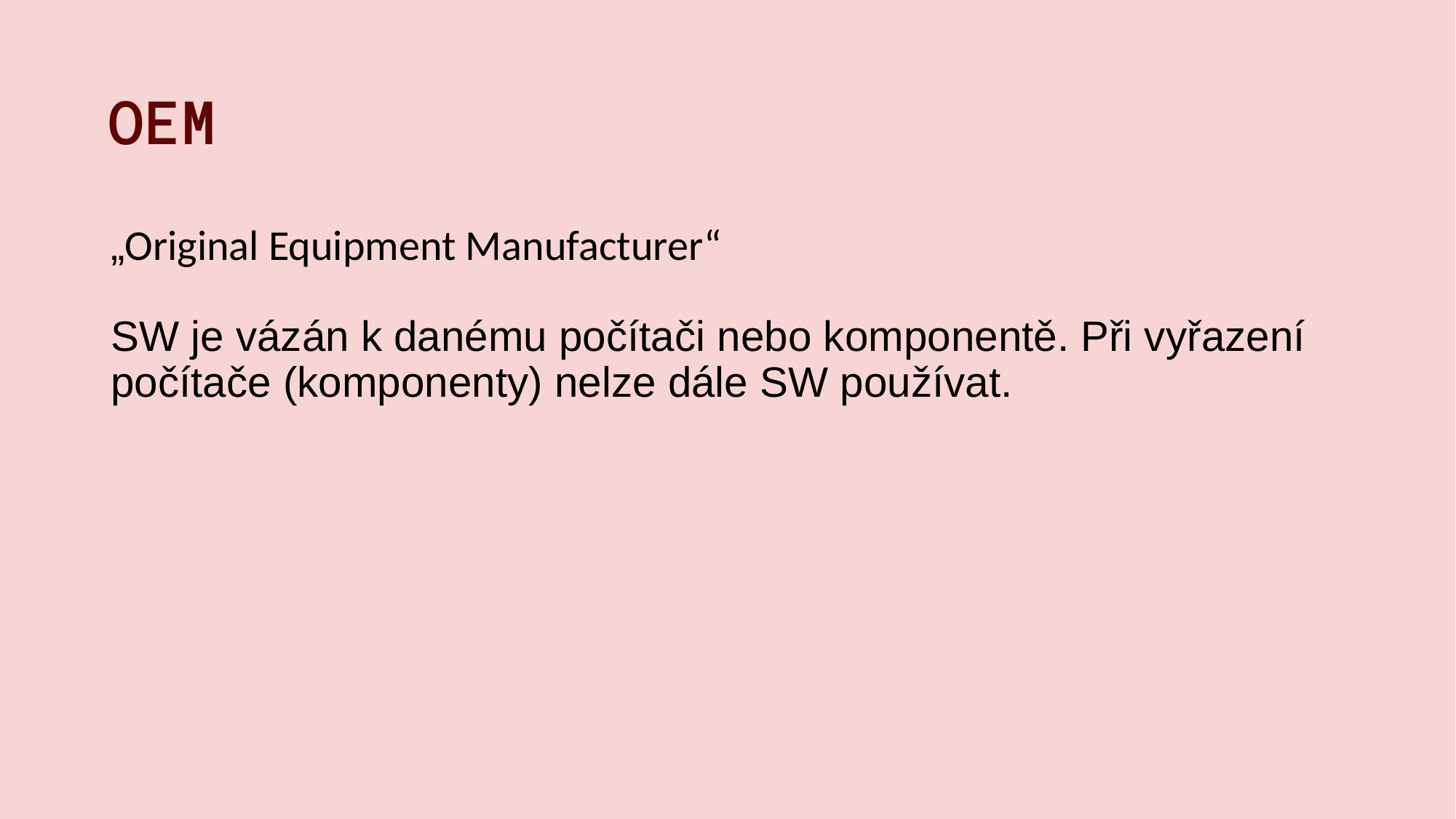

# OEM
„Original Equipment Manufacturer“
SW je vázán k danému počítači nebo komponentě. Při vyřazení počítače (komponenty) nelze dále SW používat.